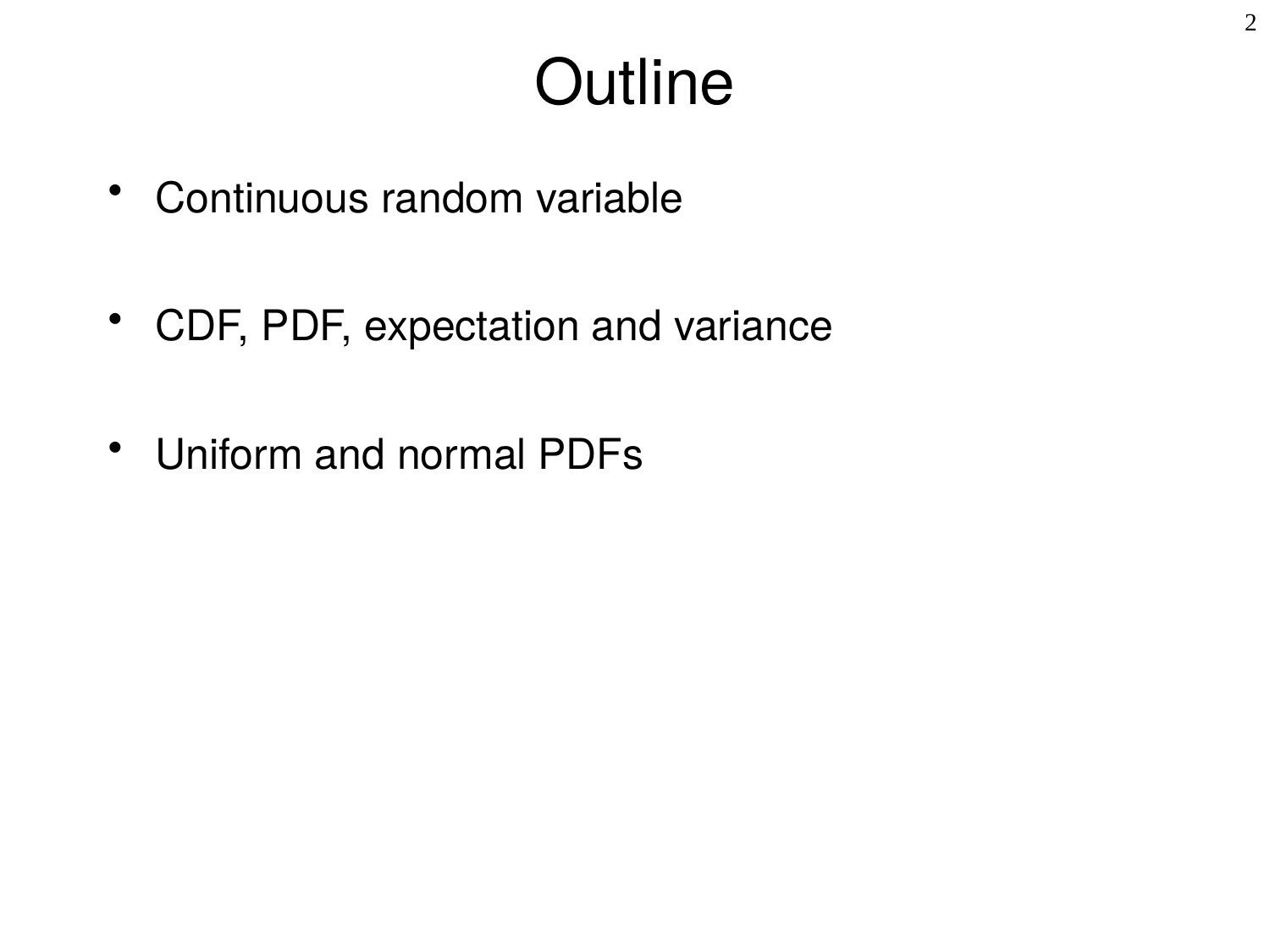

# Outline
2
Continuous random variable

CDF, PDF, expectation and variance

Uniform and normal PDFs